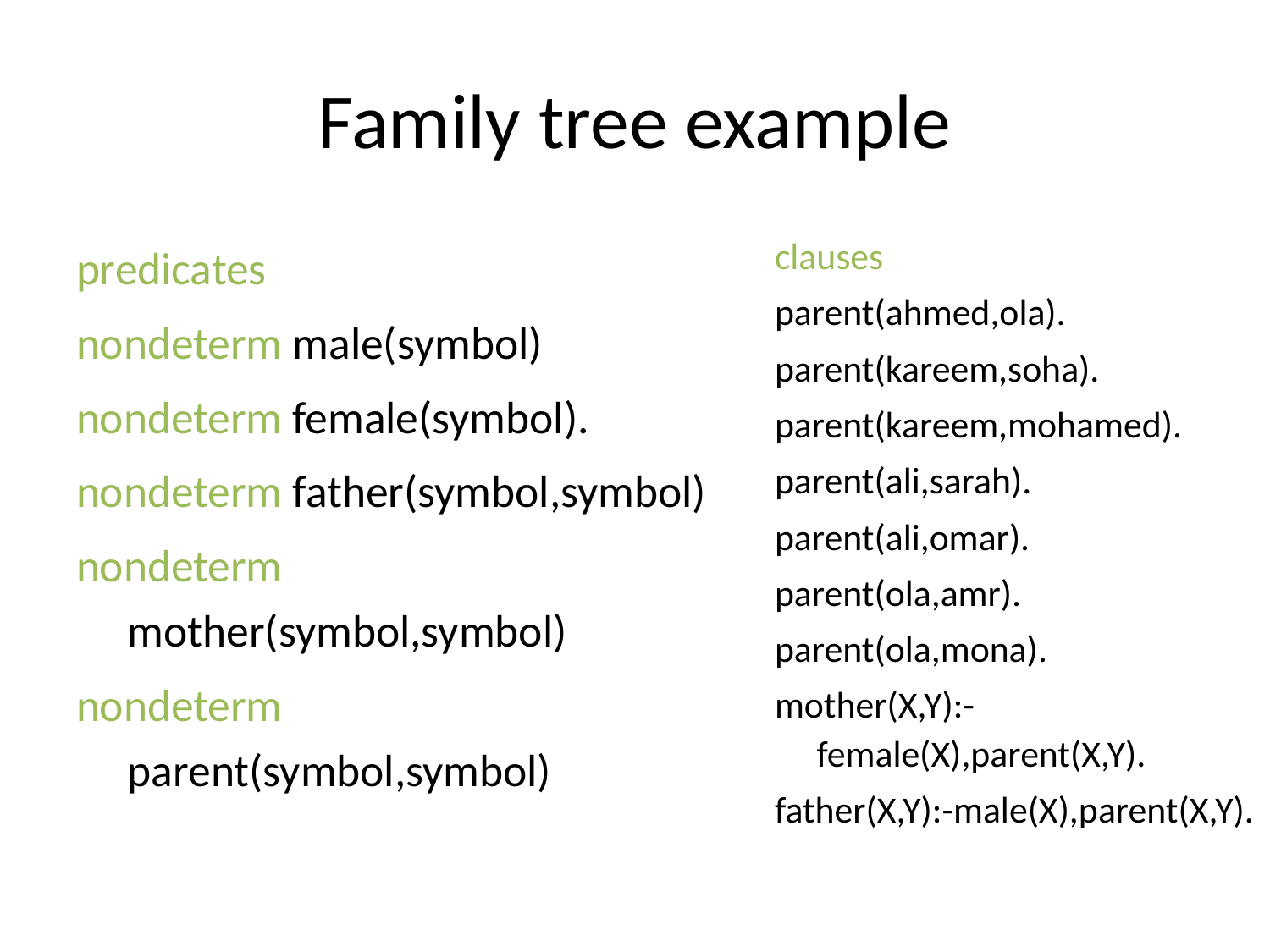

# Family tree example
predicates
nondeterm male(symbol)
nondeterm female(symbol).
nondeterm father(symbol,symbol)
nondeterm mother(symbol,symbol)
nondeterm parent(symbol,symbol)

clauses
parent(ahmed,ola).
parent(kareem,soha).
parent(kareem,mohamed).
parent(ali,sarah).
parent(ali,omar).
parent(ola,amr).
parent(ola,mona).
mother(X,Y):-female(X),parent(X,Y).
father(X,Y):-male(X),parent(X,Y).